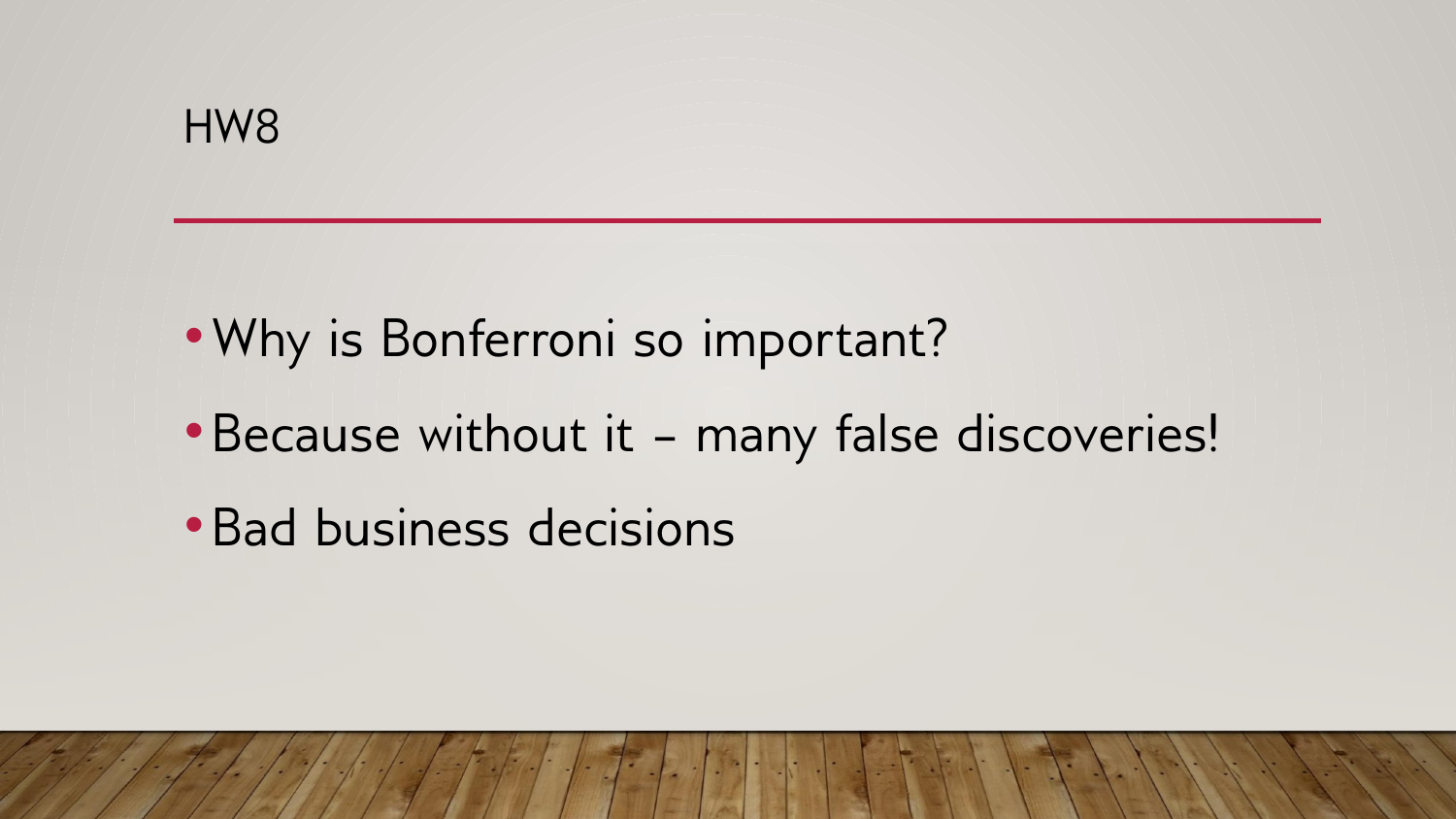

# HW8

Why is Bonferroni so important?
Because without it – many false discoveries!
Bad business decisions